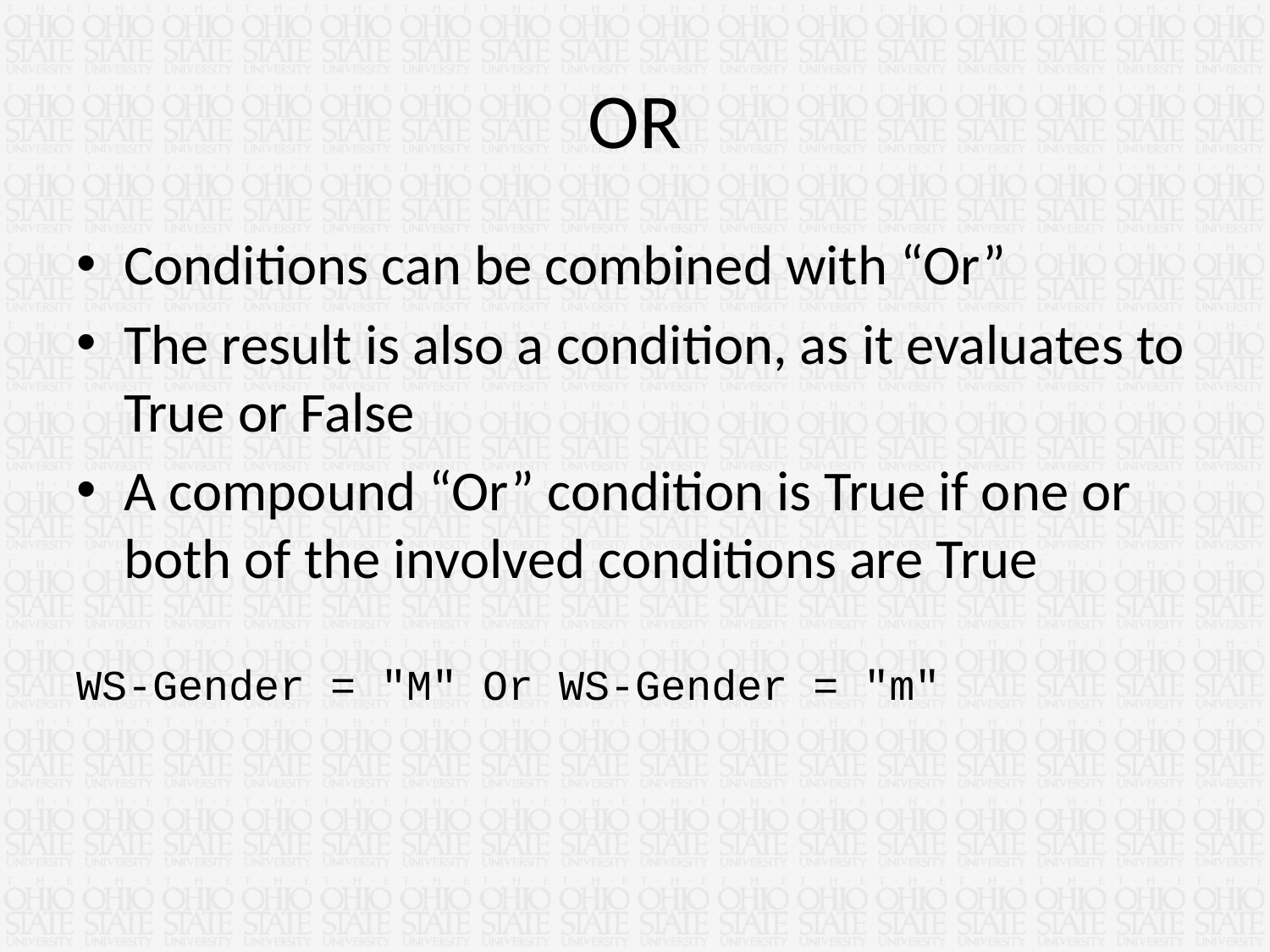

# OR
Conditions can be combined with “Or”
The result is also a condition, as it evaluates to True or False
A compound “Or” condition is True if one or both of the involved conditions are True

WS-Gender = "M" Or WS-Gender = "m"